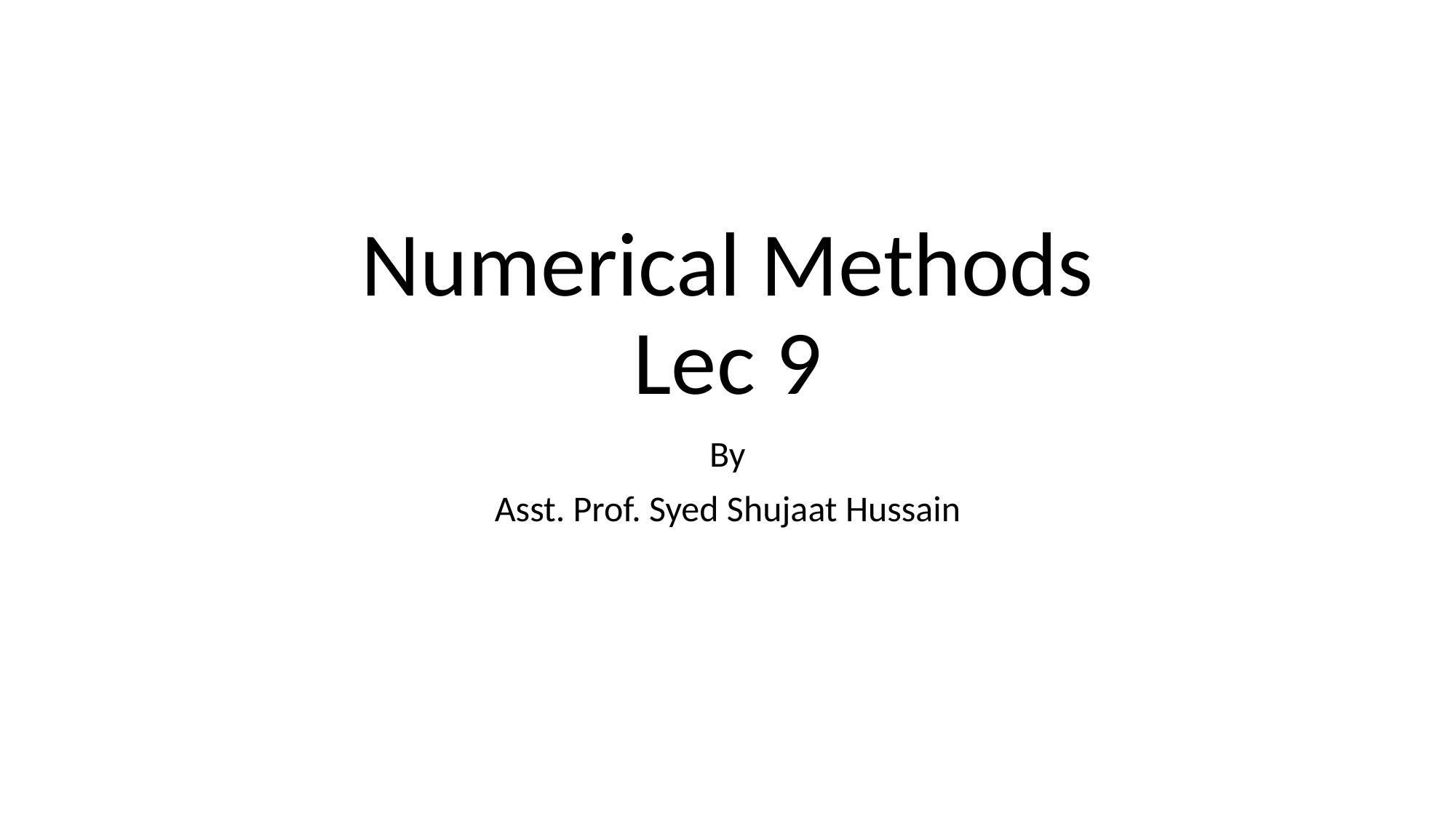

# Numerical Methods Lec 9
By
Asst. Prof. Syed Shujaat Hussain